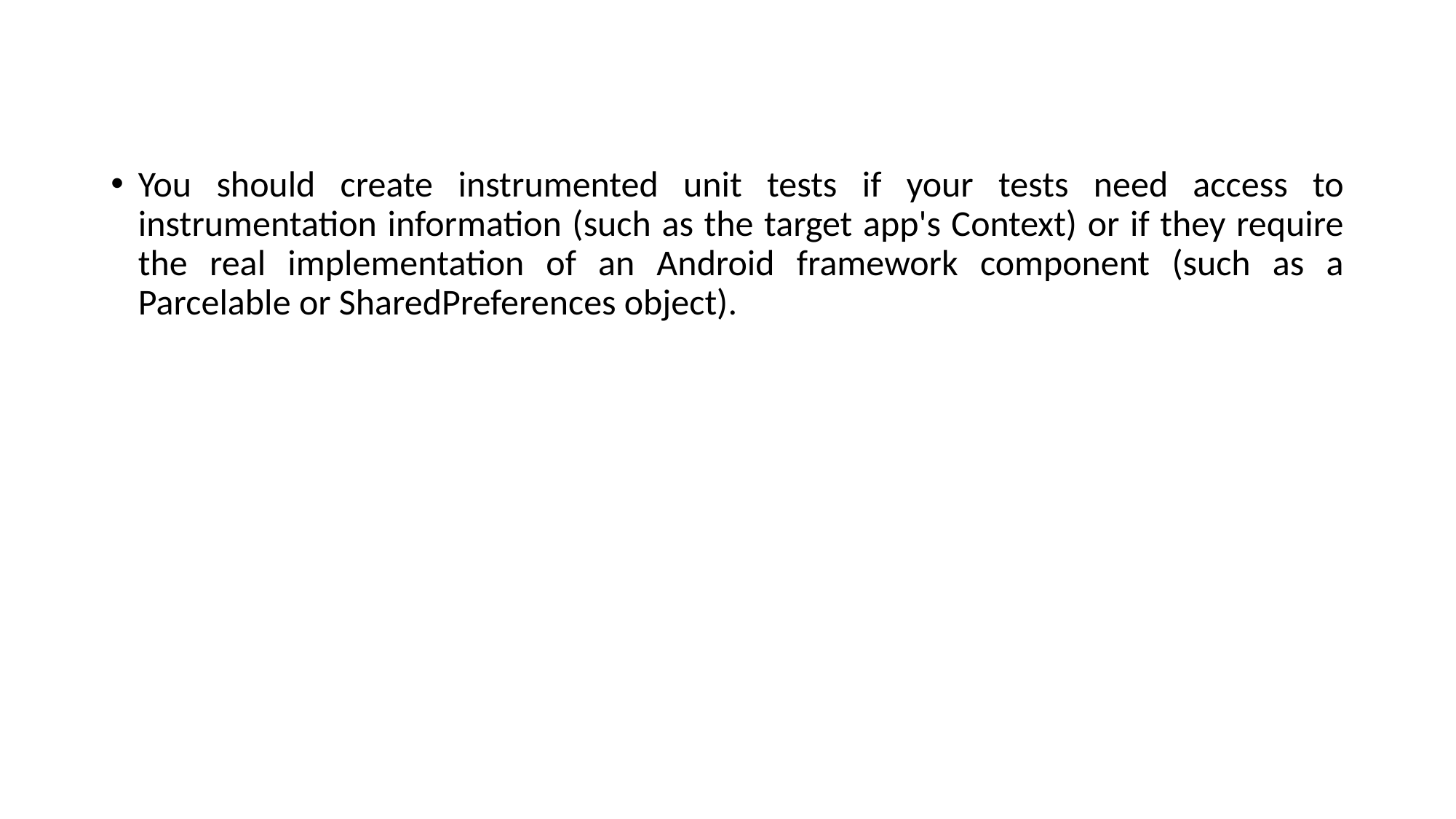

You should create instrumented unit tests if your tests need access to instrumentation information (such as the target app's Context) or if they require the real implementation of an Android framework component (such as a Parcelable or SharedPreferences object).